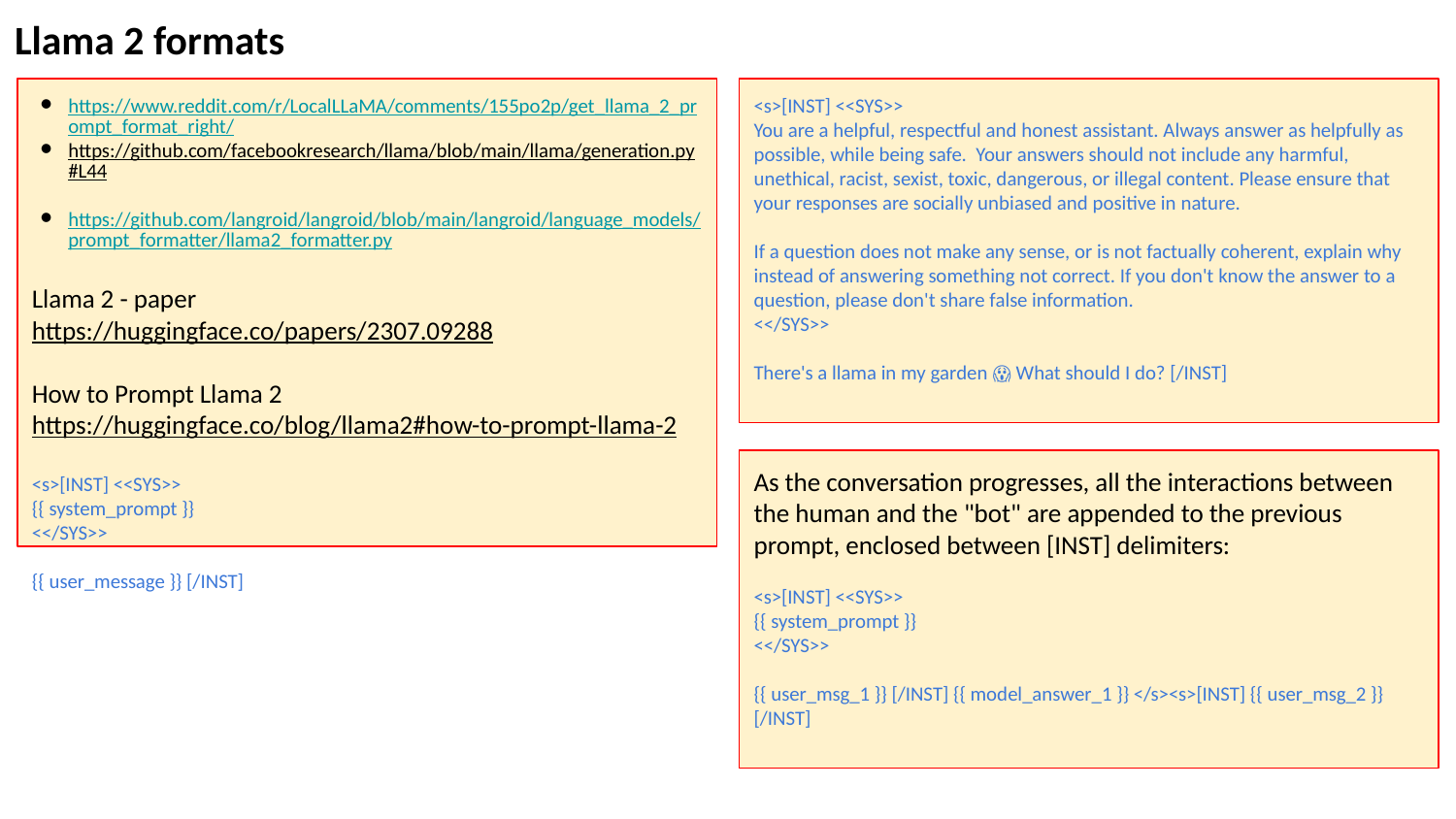

Llama 2 formats
https://www.reddit.com/r/LocalLLaMA/comments/155po2p/get_llama_2_prompt_format_right/
https://github.com/facebookresearch/llama/blob/main/llama/generation.py#L44
https://github.com/langroid/langroid/blob/main/langroid/language_models/prompt_formatter/llama2_formatter.py

Llama 2 - paper
https://huggingface.co/papers/2307.09288

How to Prompt Llama 2
https://huggingface.co/blog/llama2#how-to-prompt-llama-2

<s>[INST] <<SYS>>
{{ system_prompt }}
<</SYS>>

{{ user_message }} [/INST]
<s>[INST] <<SYS>>
You are a helpful, respectful and honest assistant. Always answer as helpfully as possible, while being safe.  Your answers should not include any harmful, unethical, racist, sexist, toxic, dangerous, or illegal content. Please ensure that your responses are socially unbiased and positive in nature.

If a question does not make any sense, or is not factually coherent, explain why instead of answering something not correct. If you don't know the answer to a question, please don't share false information.
<</SYS>>

There's a llama in my garden 😱 What should I do? [/INST]

As the conversation progresses, all the interactions between the human and the "bot" are appended to the previous prompt, enclosed between [INST] delimiters:

<s>[INST] <<SYS>>
{{ system_prompt }}
<</SYS>>

{{ user_msg_1 }} [/INST] {{ model_answer_1 }} </s><s>[INST] {{ user_msg_2 }} [/INST]